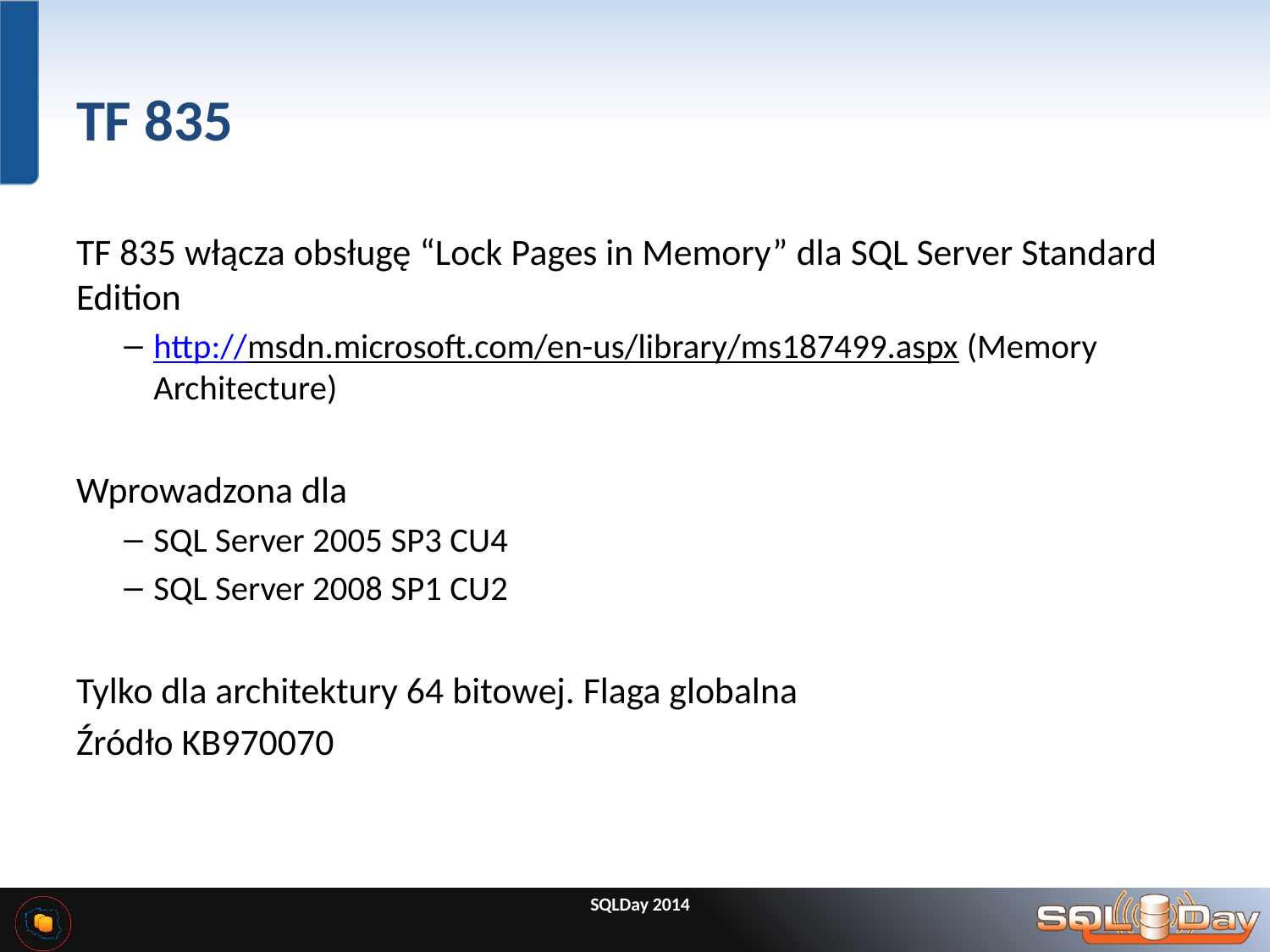

# TF 835
TF 835 włącza obsługę “Lock Pages in Memory” dla SQL Server Standard Edition
http://msdn.microsoft.com/en-us/library/ms187499.aspx (Memory Architecture)

Wprowadzona dla
SQL Server 2005 SP3 CU4
SQL Server 2008 SP1 CU2

Tylko dla architektury 64 bitowej. Flaga globalna
Źródło KB970070

SQLDay 2014